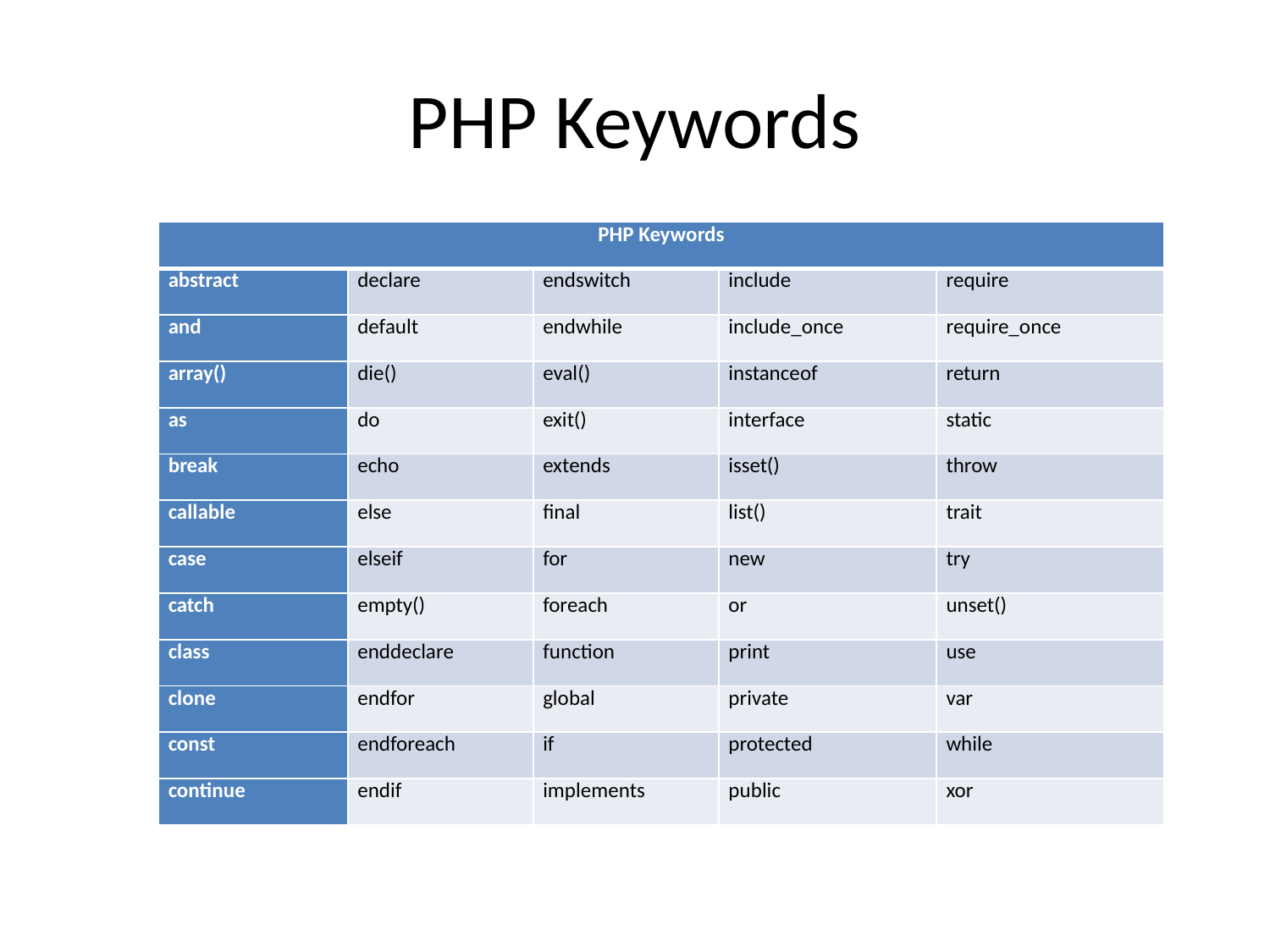

# PHP Keywords

| PHP Keywords |  |  |  |  |
| --- | --- | --- | --- | --- |
| abstract | declare | endswitch | include | require |
| and | default | endwhile | include\_once | require\_once |
| array() | die() | eval() | instanceof | return |
| as | do | exit() | interface | static |
| break | echo | extends | isset() | throw |
| callable | else | final | list() | trait |
| case | elseif | for | new | try |
| catch | empty() | foreach | or | unset() |
| class | enddeclare | function | print | use |
| clone | endfor | global | private | var |
| const | endforeach | if | protected | while |
| continue | endif | implements | public | xor |